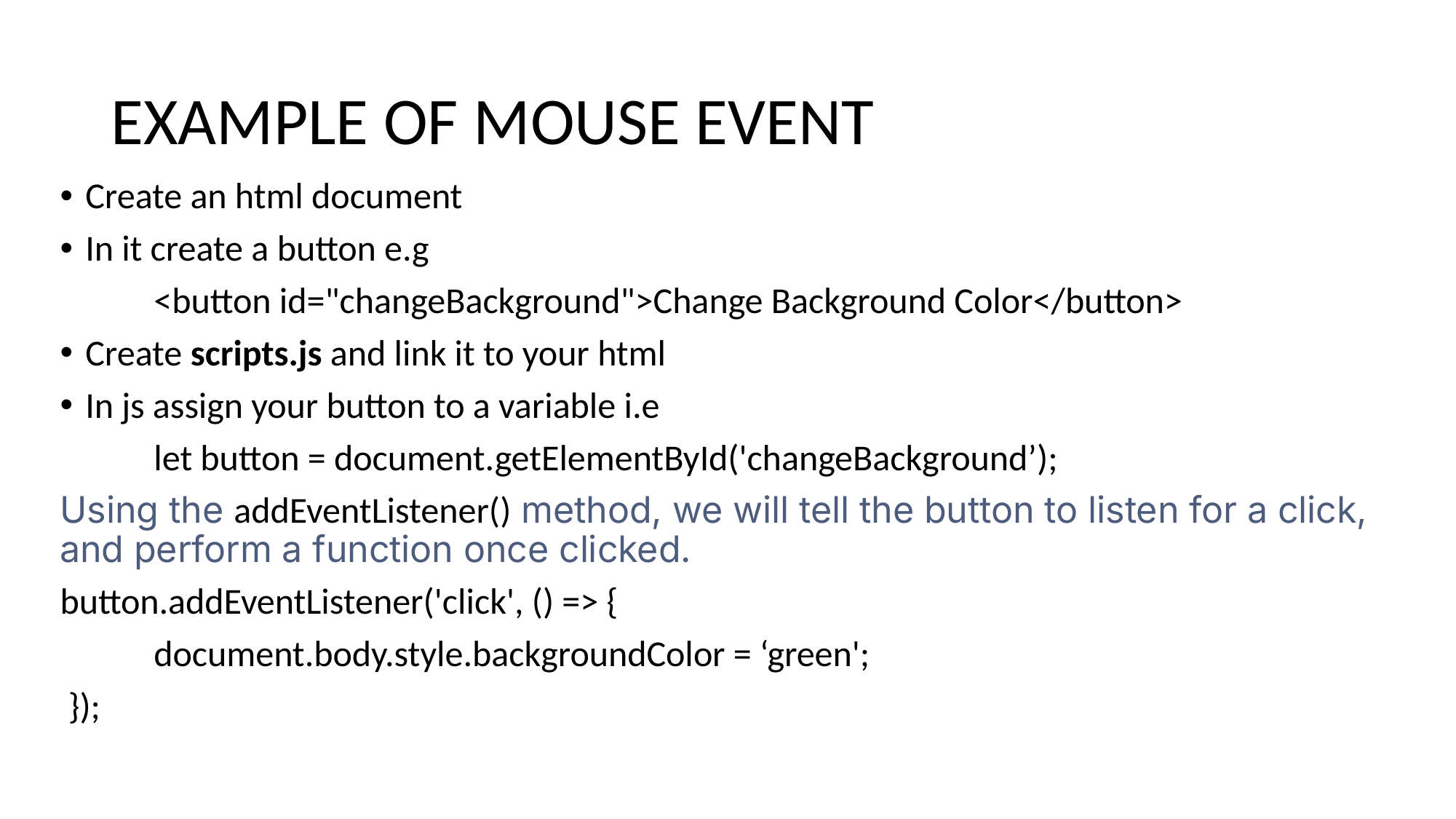

# EXAMPLE OF MOUSE EVENT
Create an html document
In it create a button e.g
	<button id="changeBackground">Change Background Color</button>
Create scripts.js and link it to your html
In js assign your button to a variable i.e
	let button = document.getElementById('changeBackground’);
Using the addEventListener() method, we will tell the button to listen for a click, and perform a function once clicked.
button.addEventListener('click', () => {
	document.body.style.backgroundColor = ‘green';
 });